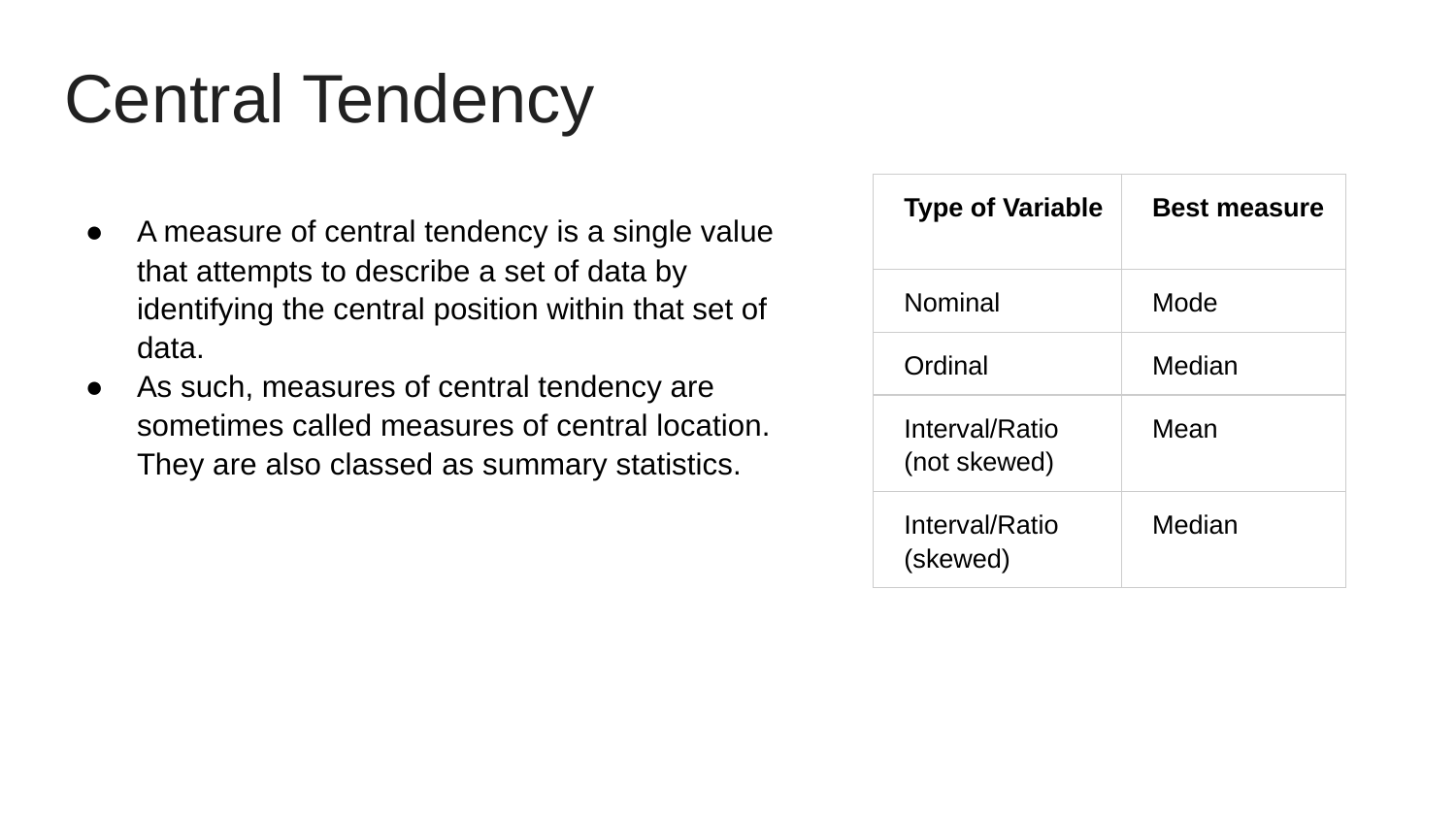

# Central Tendency
| Type of Variable | Best measure |
| --- | --- |
| Nominal | Mode |
| Ordinal | Median |
| Interval/Ratio (not skewed) | Mean |
| Interval/Ratio (skewed) | Median |
A measure of central tendency is a single value that attempts to describe a set of data by identifying the central position within that set of data.
As such, measures of central tendency are sometimes called measures of central location. They are also classed as summary statistics.